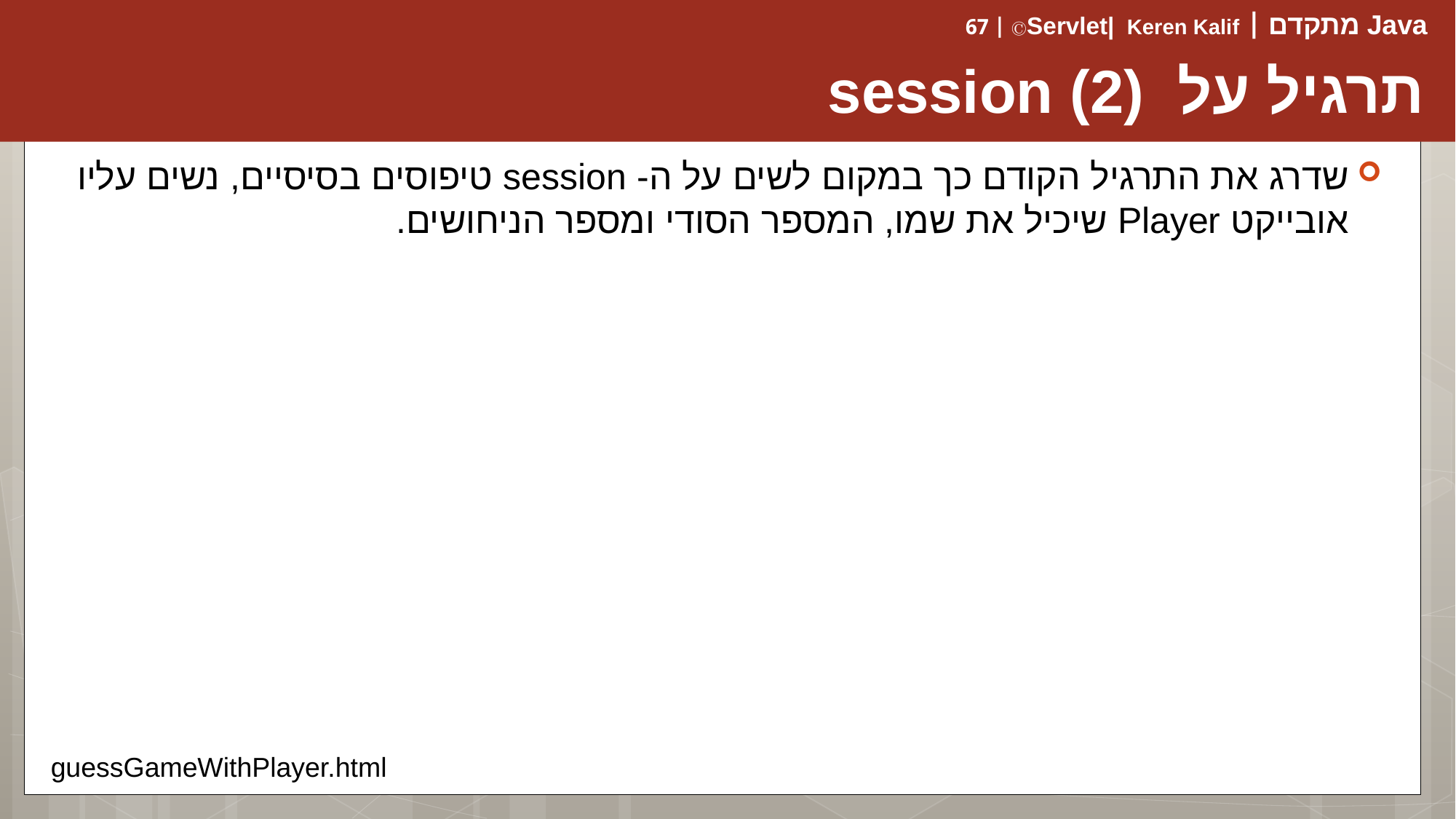

# תרגיל על  session (2)
שדרג את התרגיל הקודם כך במקום לשים על ה- session טיפוסים בסיסיים, נשים עליו אובייקט Player שיכיל את שמו, המספר הסודי ומספר הניחושים.
guessGameWithPlayer.html